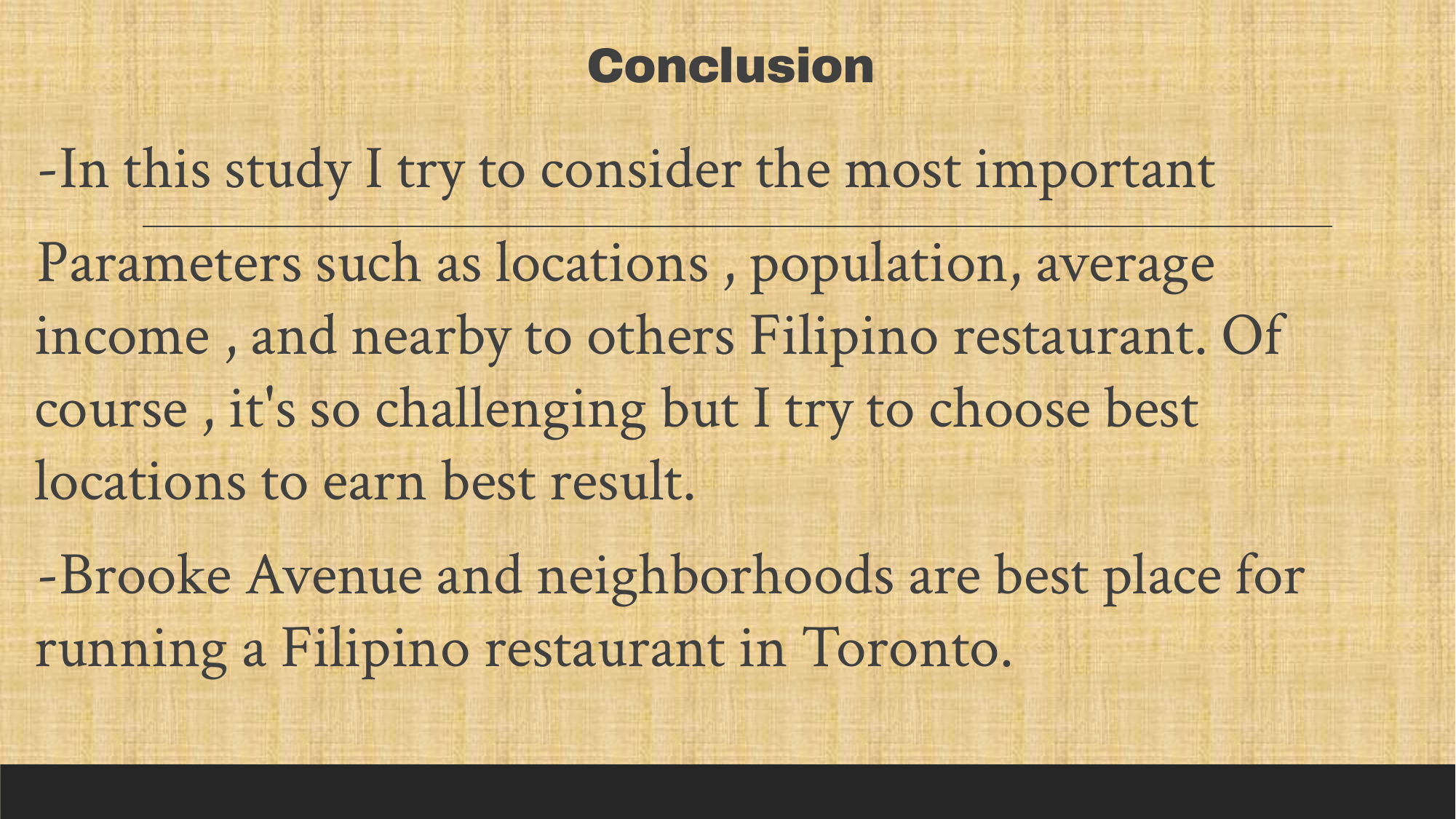

# Conclusion
-In this study I try to consider the most important
Parameters such as locations , population, average income , and nearby to others Filipino restaurant. Of course , it's so challenging but I try to choose best locations to earn best result.
-Brooke Avenue and neighborhoods are best place for running a Filipino restaurant in Toronto.